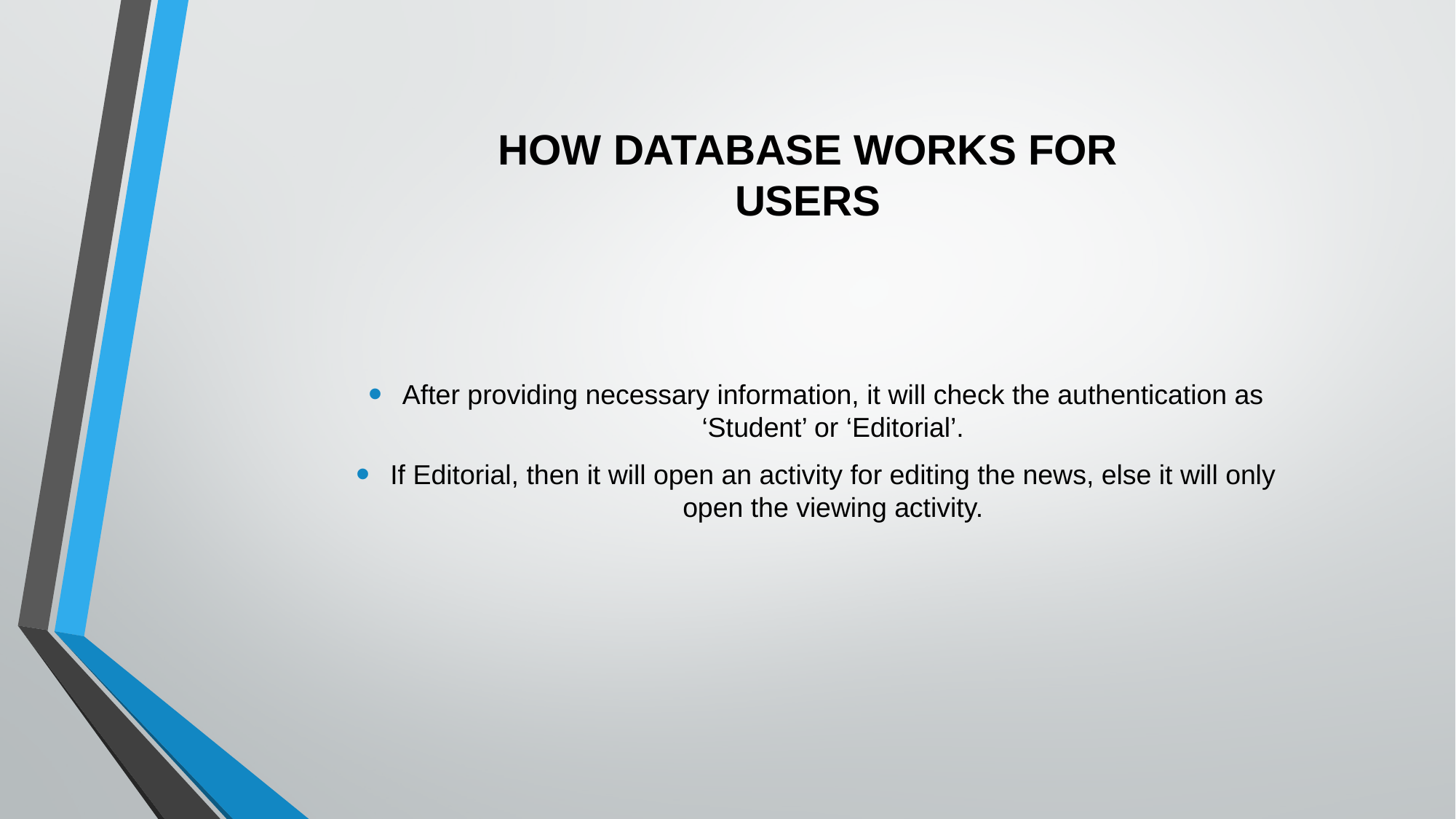

# HOW DATABASE WORKS FOR USERS
After providing necessary information, it will check the authentication as ‘Student’ or ‘Editorial’.
If Editorial, then it will open an activity for editing the news, else it will only open the viewing activity.